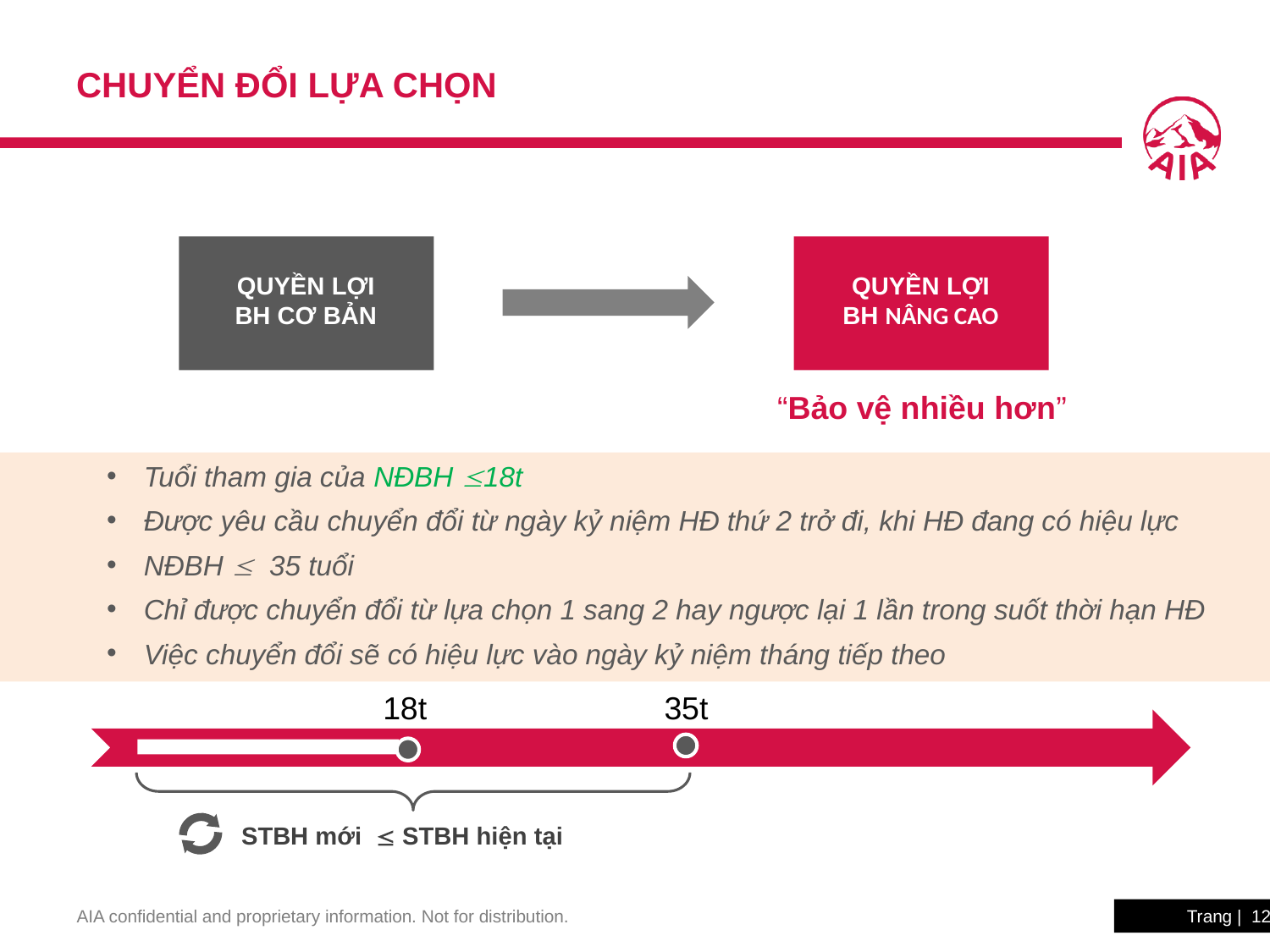

# Chuyển đổi Lựa chọn

Quyền lợi
BH nâng cao
Quyền lợi
BH cơ bản

“Bảo vệ nhiều hơn”

Tuổi tham gia của NĐBH ≤18t
Được yêu cầu chuyển đổi từ ngày kỷ niệm HĐ thứ 2 trở đi, khi HĐ đang có hiệu lực
NĐBH ≤  35 tuổi
Chỉ được chuyển đổi từ lựa chọn 1 sang 2 hay ngược lại 1 lần trong suốt thời hạn HĐ
Việc chuyển đổi sẽ có hiệu lực vào ngày kỷ niệm tháng tiếp theo

18t
35t

STBH mới  ≤ STBH hiện tại